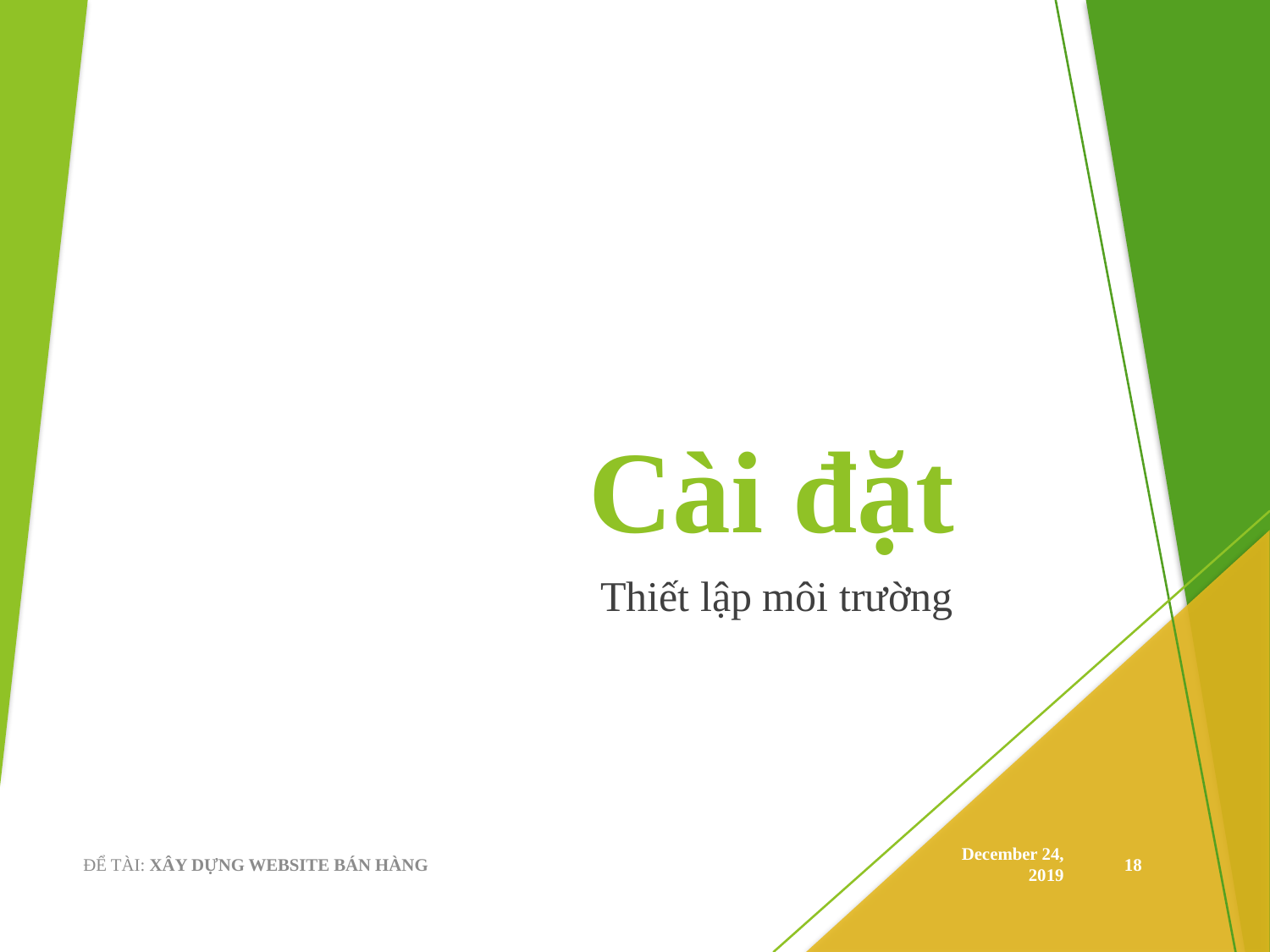

# Cài đặt

Thiết lập môi trường
ĐỂ TÀI: XÂY DỰNG WEBSITE BÁN HÀNG
December 24, 2019
18